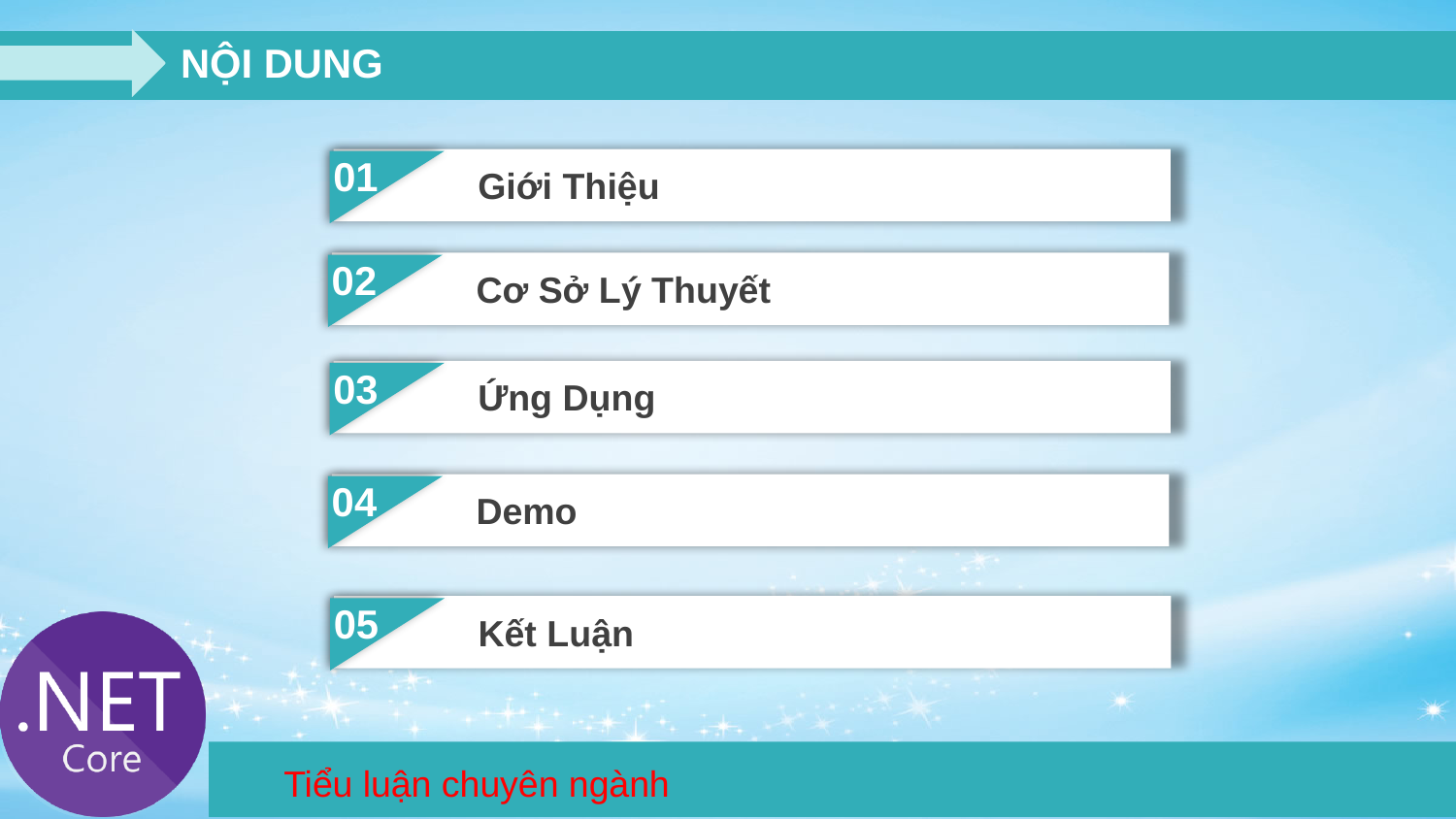

NỘI DUNG
01

Giới Thiệu
02

Cơ Sở Lý Thuyết
03

Ứng Dụng
04

Demo
05

Kết Luận